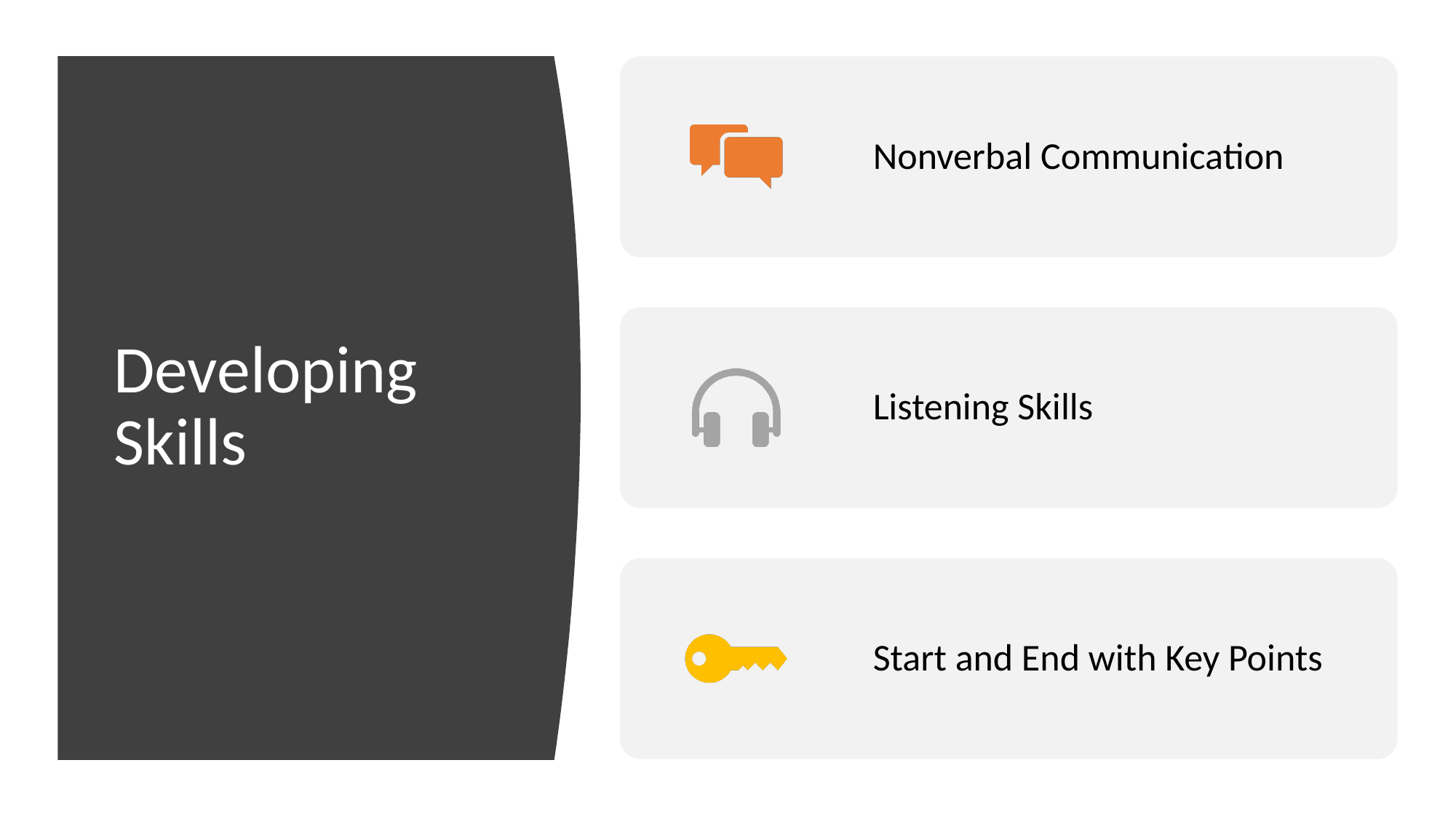

Nonverbal Communication
Listening Skills
Start and End with Key Points

# Developing Skills